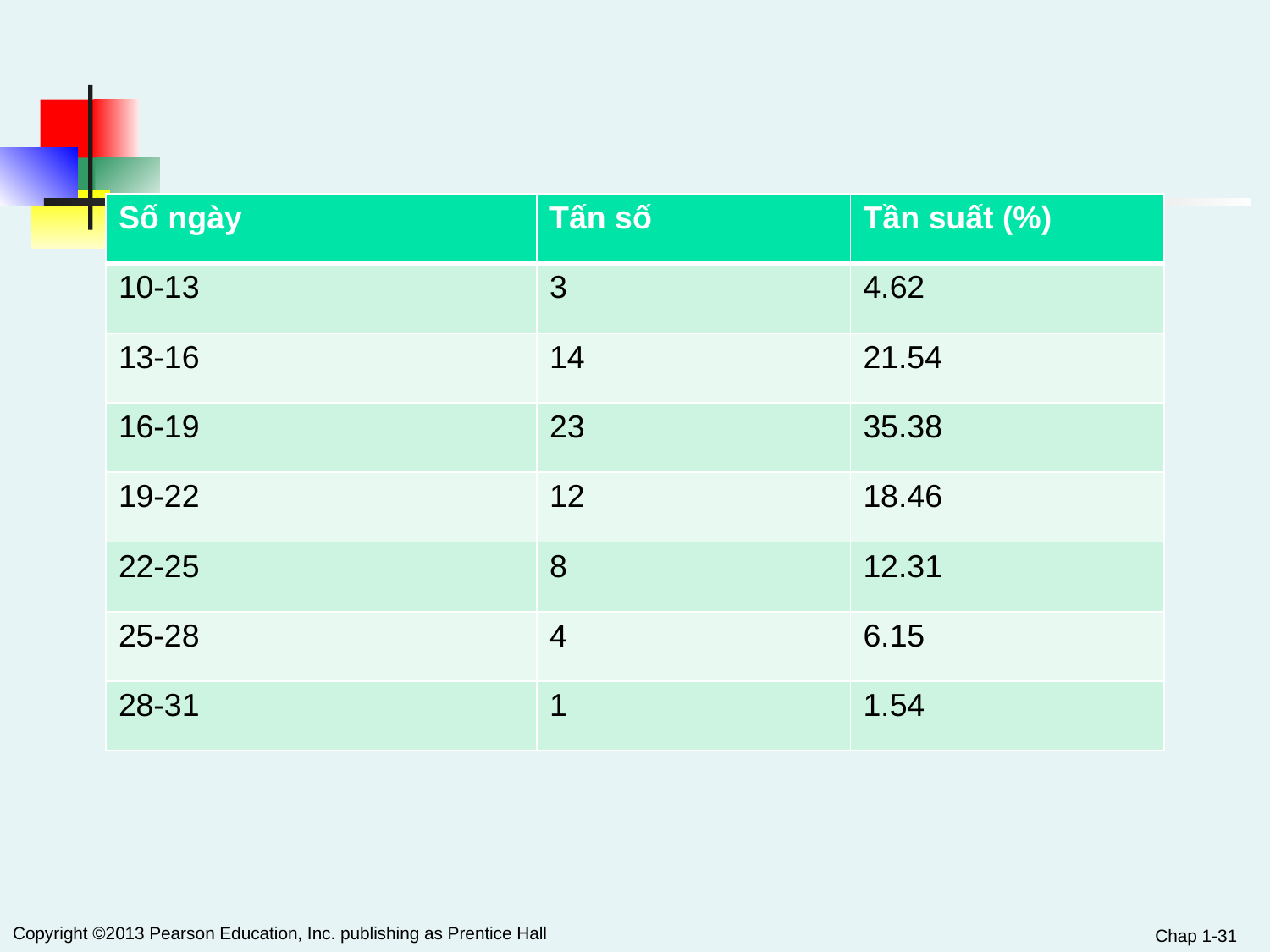

| Số ngày | Tấn số | Tần suất (%) |
| --- | --- | --- |
| 10-13 | 3 | 4.62 |
| 13-16 | 14 | 21.54 |
| 16-19 | 23 | 35.38 |
| 19-22 | 12 | 18.46 |
| 22-25 | 8 | 12.31 |
| 25-28 | 4 | 6.15 |
| 28-31 | 1 | 1.54 |
Chap 1-31
Copyright ©2013 Pearson Education, Inc. publishing as Prentice Hall